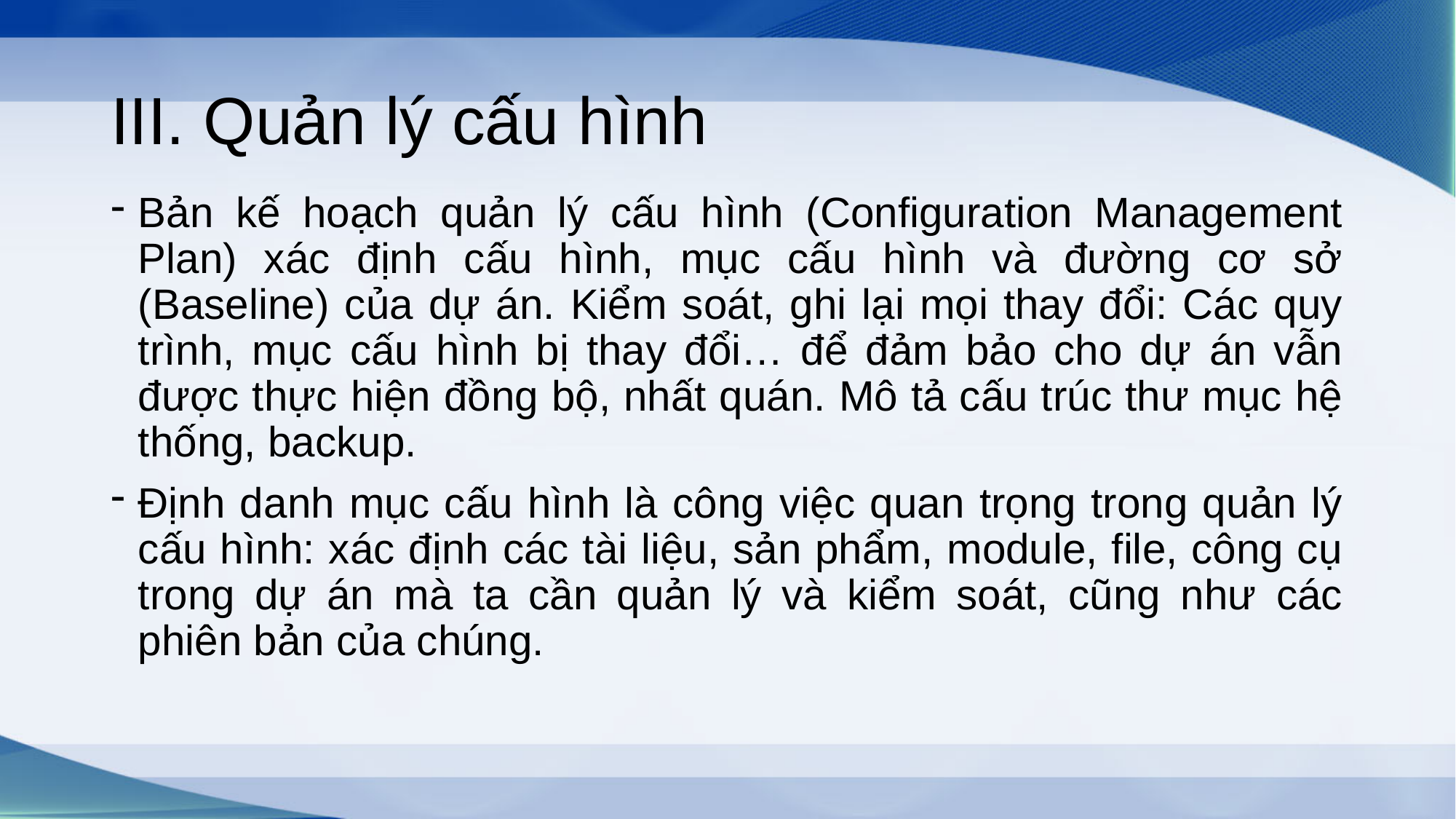

# III. Quản lý cấu hình
Bản kế hoạch quản lý cấu hình (Configuration Management Plan) xác định cấu hình, mục cấu hình và đường cơ sở (Baseline) của dự án. Kiểm soát, ghi lại mọi thay đổi: Các quy trình, mục cấu hình bị thay đổi… để đảm bảo cho dự án vẫn được thực hiện đồng bộ, nhất quán. Mô tả cấu trúc thư mục hệ thống, backup.
Định danh mục cấu hình là công việc quan trọng trong quản lý cấu hình: xác định các tài liệu, sản phẩm, module, file, công cụ trong dự án mà ta cần quản lý và kiểm soát, cũng như các phiên bản của chúng.